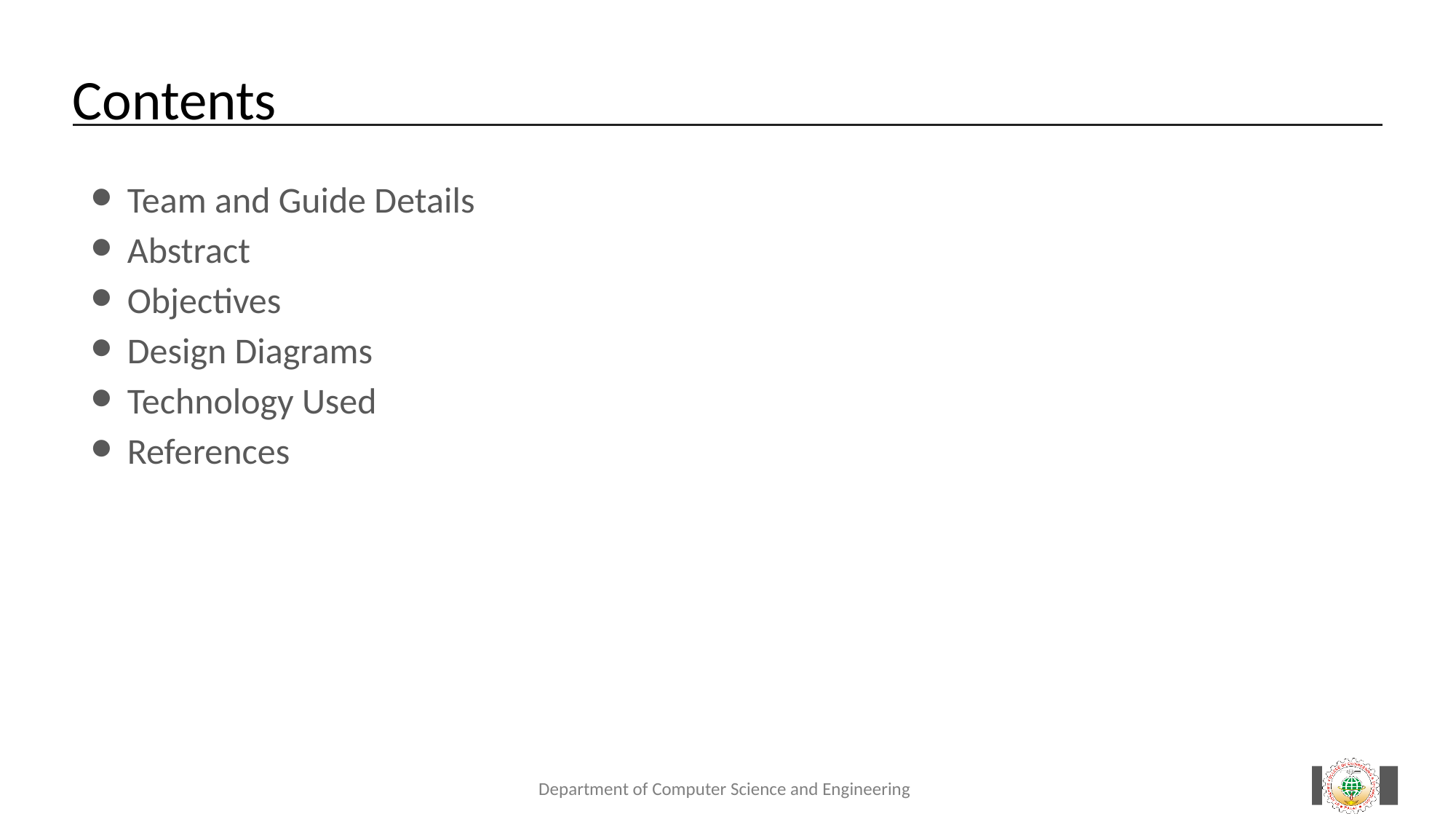

# Contents
Team and Guide Details
Abstract
Objectives
Design Diagrams
Technology Used
References

Department of Computer Science and Engineering